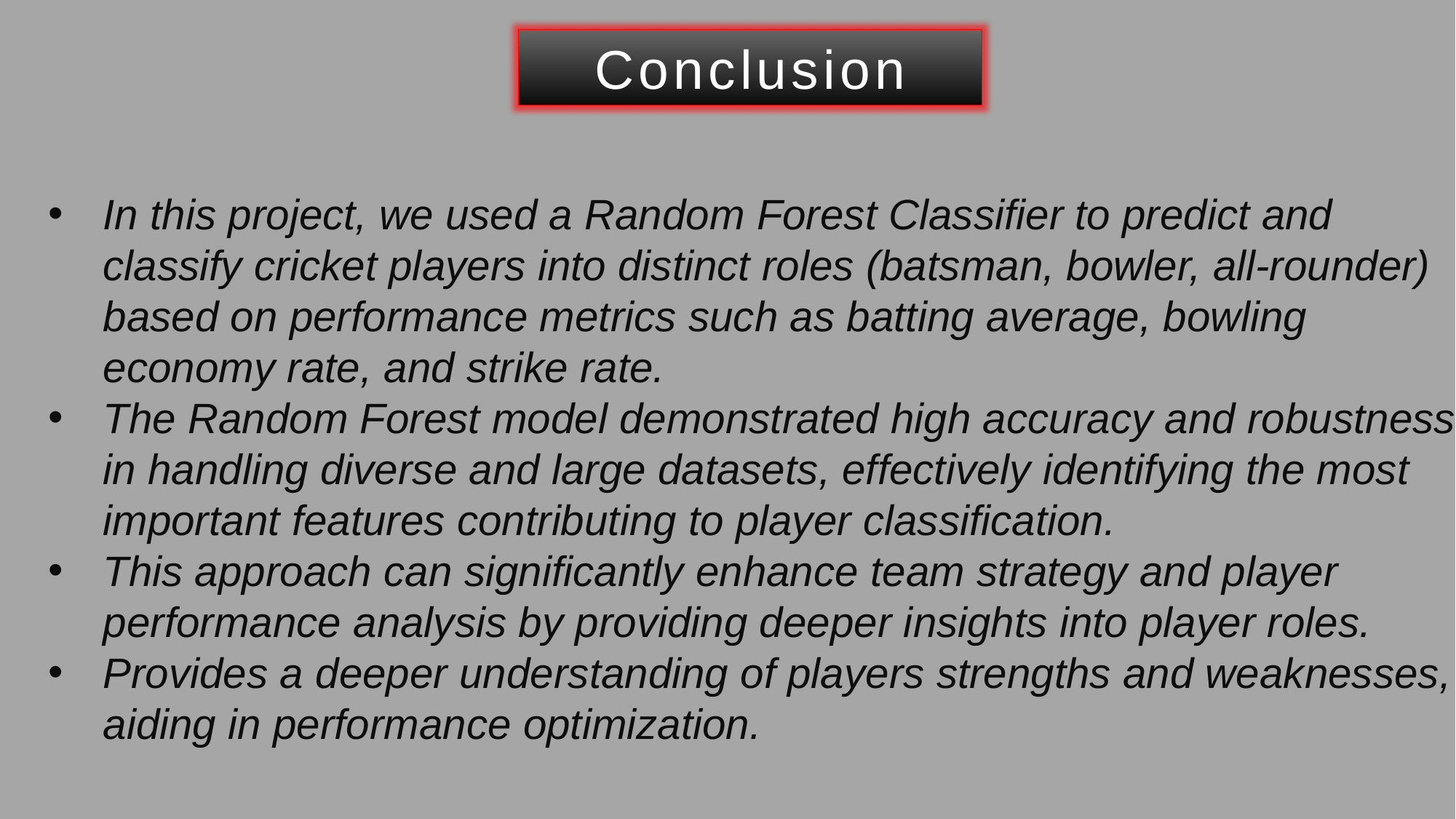

In this project, we used a Random Forest Classifier to predict and classify cricket players into distinct roles (batsman, bowler, all-rounder) based on performance metrics such as batting average, bowling economy rate, and strike rate.
The Random Forest model demonstrated high accuracy and robustness in handling diverse and large datasets, effectively identifying the most important features contributing to player classification.
This approach can significantly enhance team strategy and player performance analysis by providing deeper insights into player roles.
Provides a deeper understanding of players strengths and weaknesses, aiding in performance optimization.
Conclusion